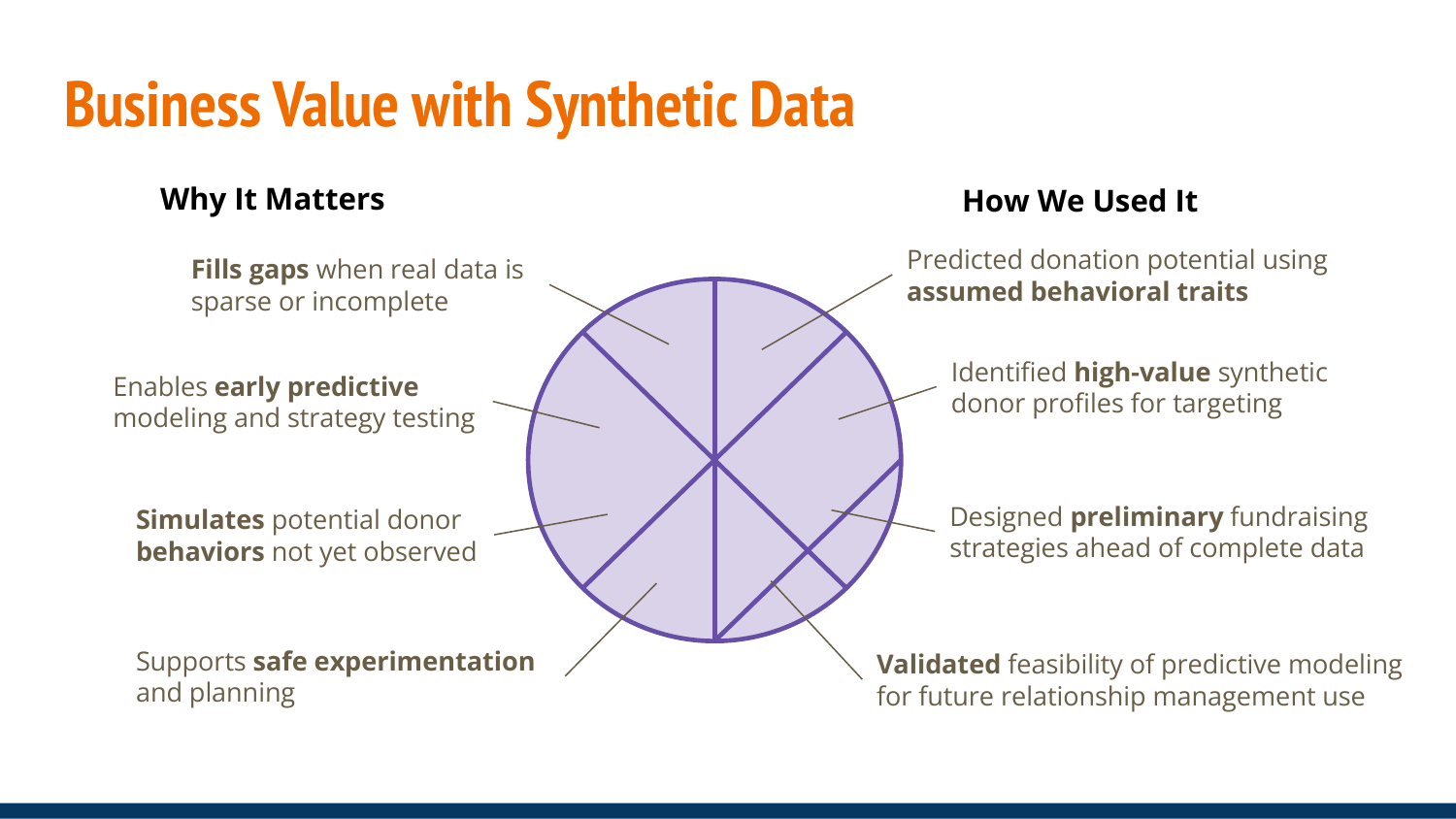

# Business Value with Synthetic Data
Why It Matters
How We Used It
Predicted donation potential using assumed behavioral traits
Fills gaps when real data is sparse or incomplete

Identified high-value synthetic donor profiles for targeting
Enables early predictive modeling and strategy testing
Designed preliminary fundraising strategies ahead of complete data
Simulates potential donor behaviors not yet observed
Supports safe experimentation and planning
Validated feasibility of predictive modeling for future relationship management use